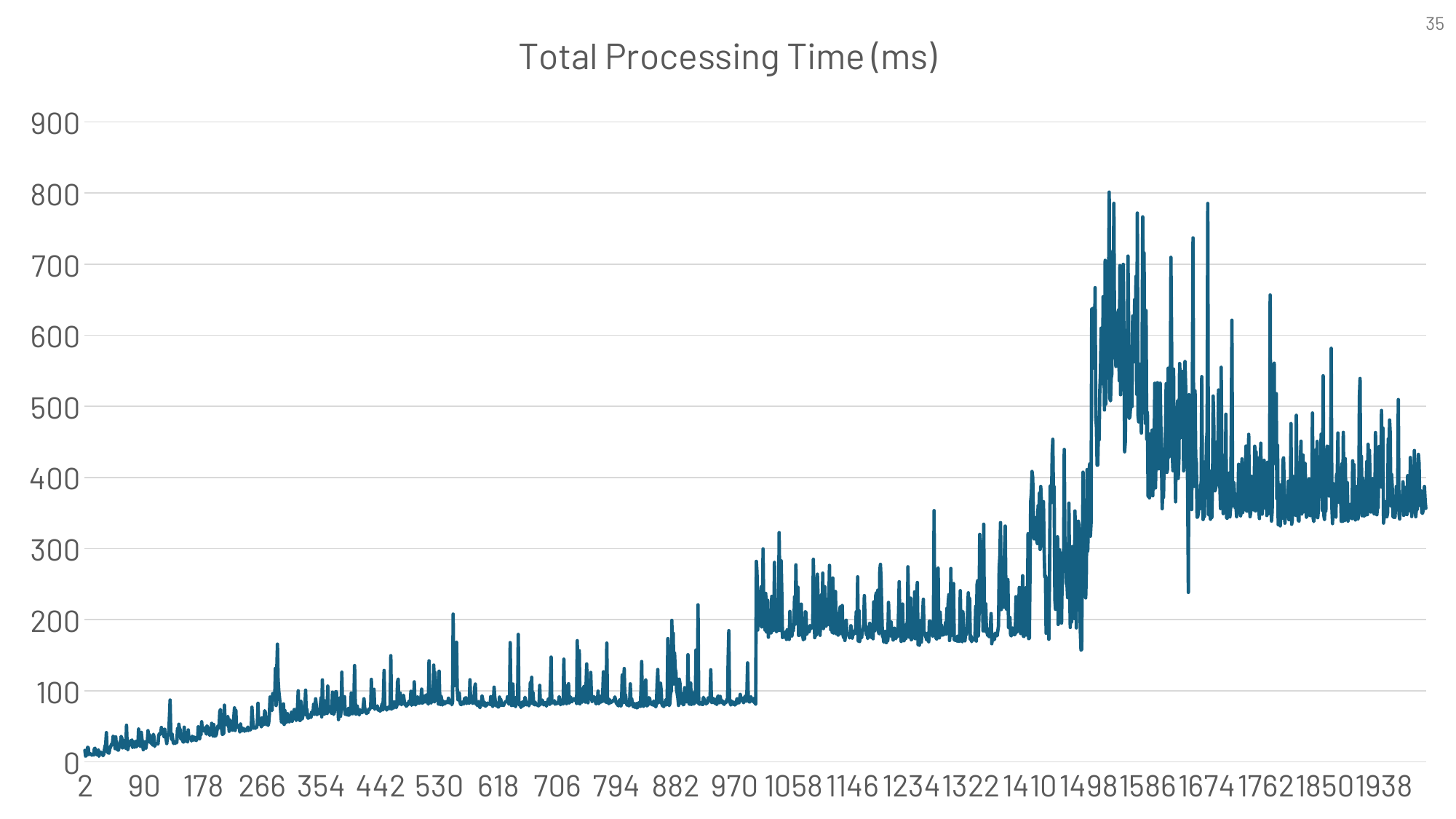

### Chart: Total Processing Time (ms)

| Category | Total Processing Time (ms) |
|---|---|
35